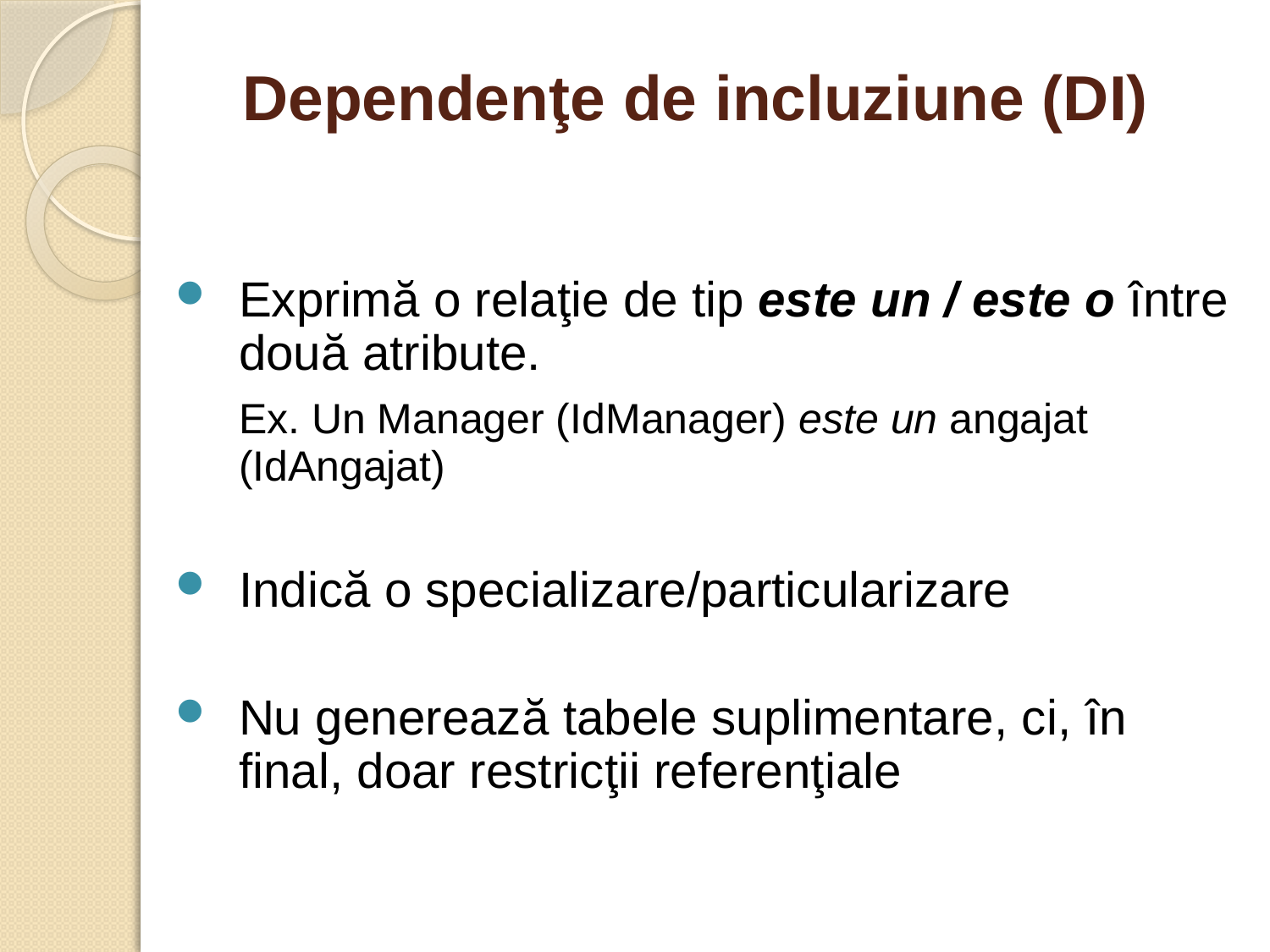

# Dependenţe de incluziune (DI)
Exprimă o relaţie de tip este un / este o între două atribute.
	Ex. Un Manager (IdManager) este un angajat (IdAngajat)

Indică o specializare/particularizare

Nu generează tabele suplimentare, ci, în final, doar restricţii referenţiale